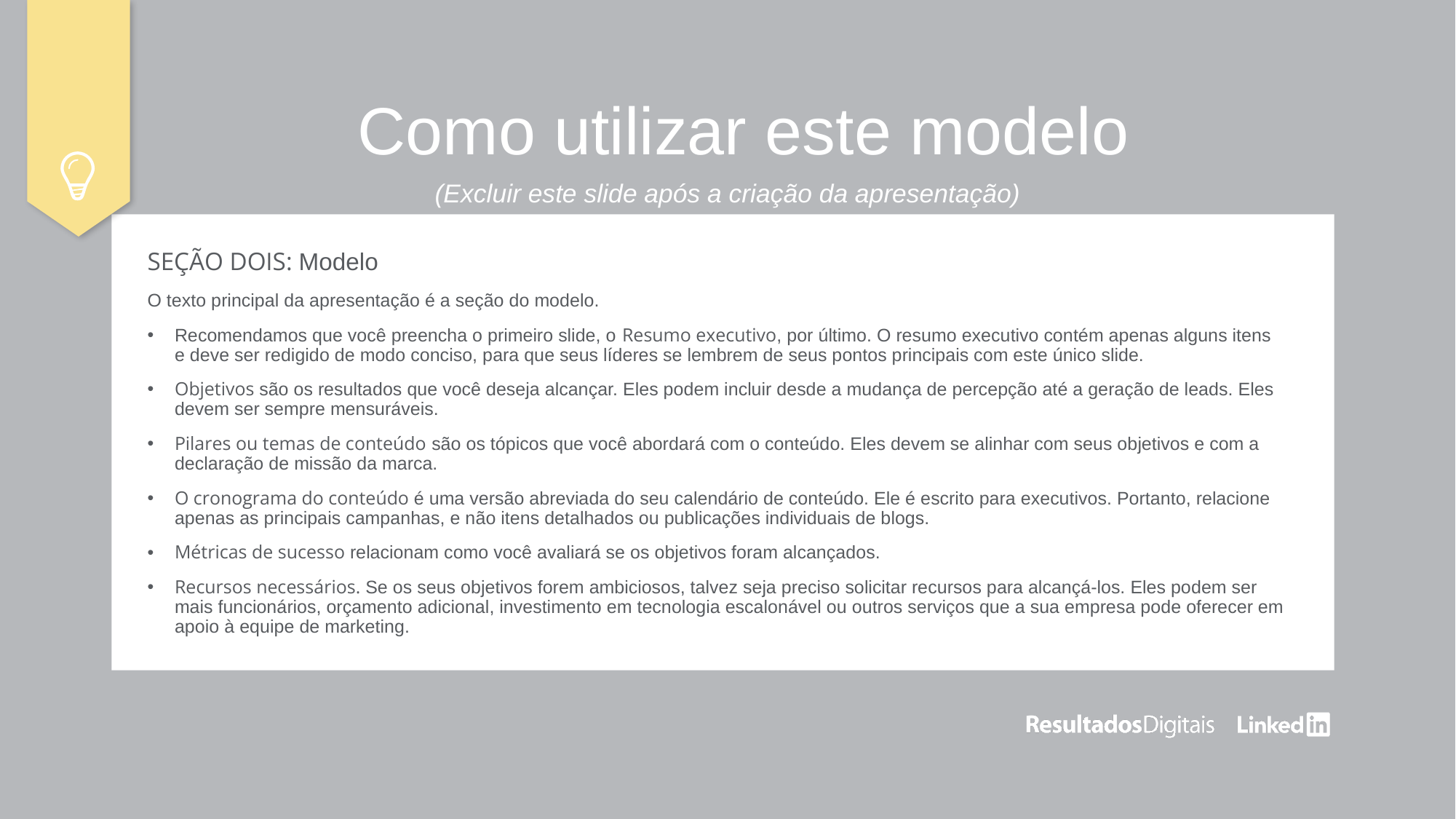

# Como utilizar este modelo

(Excluir este slide após a criação da apresentação)

SEÇÃO DOIS: Modelo
O texto principal da apresentação é a seção do modelo.
Recomendamos que você preencha o primeiro slide, o Resumo executivo, por último. O resumo executivo contém apenas alguns itens e deve ser redigido de modo conciso, para que seus líderes se lembrem de seus pontos principais com este único slide.
Objetivos são os resultados que você deseja alcançar. Eles podem incluir desde a mudança de percepção até a geração de leads. Eles devem ser sempre mensuráveis.
Pilares ou temas de conteúdo são os tópicos que você abordará com o conteúdo. Eles devem se alinhar com seus objetivos e com a declaração de missão da marca.
O cronograma do conteúdo é uma versão abreviada do seu calendário de conteúdo. Ele é escrito para executivos. Portanto, relacione apenas as principais campanhas, e não itens detalhados ou publicações individuais de blogs.
Métricas de sucesso relacionam como você avaliará se os objetivos foram alcançados.
Recursos necessários. Se os seus objetivos forem ambiciosos, talvez seja preciso solicitar recursos para alcançá-los. Eles podem ser mais funcionários, orçamento adicional, investimento em tecnologia escalonável ou outros serviços que a sua empresa pode oferecer em apoio à equipe de marketing.